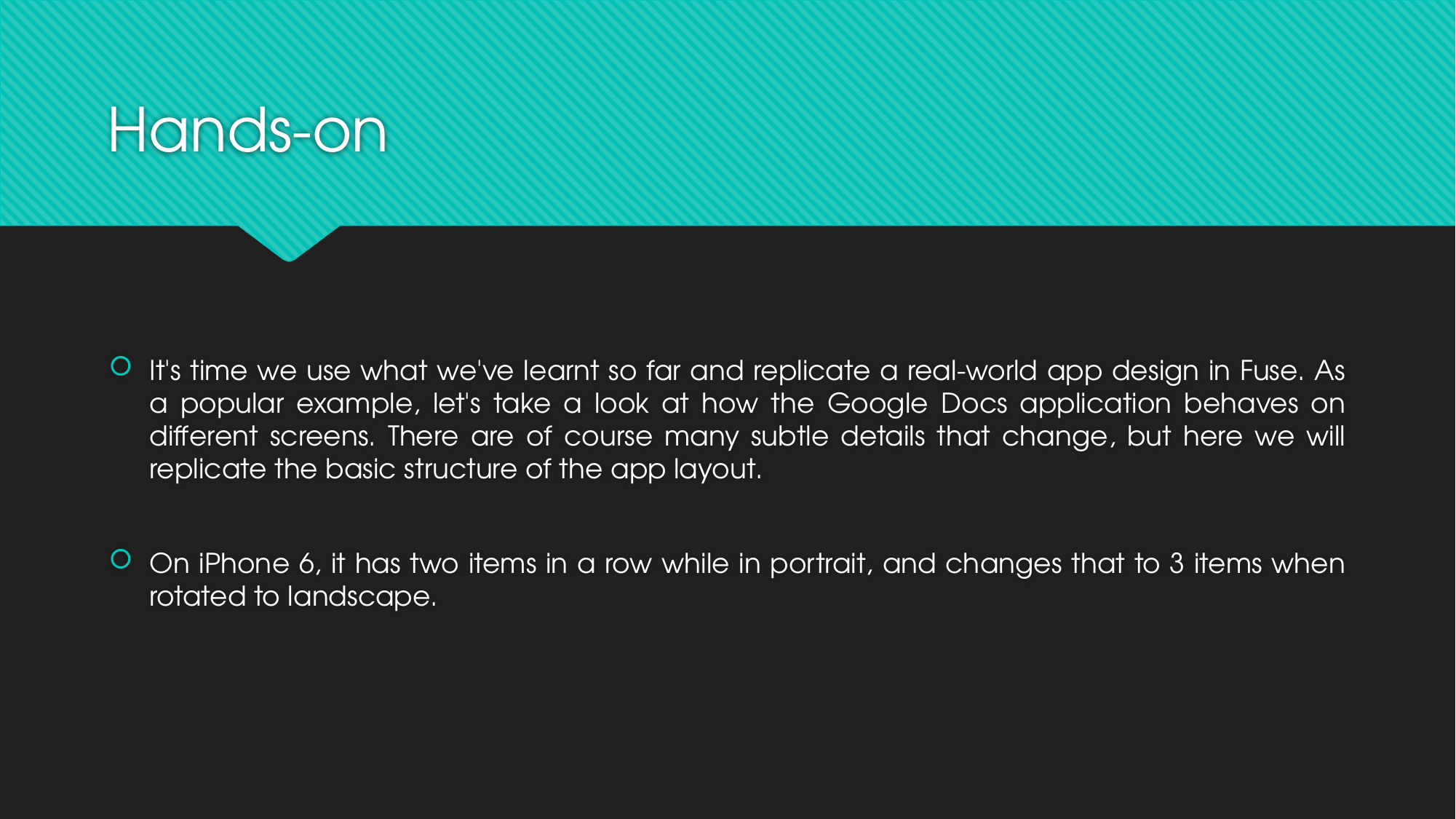

# Hands-on
It's time we use what we've learnt so far and replicate a real-world app design in Fuse. As a popular example, let's take a look at how the Google Docs application behaves on different screens. There are of course many subtle details that change, but here we will replicate the basic structure of the app layout.

On iPhone 6, it has two items in a row while in portrait, and changes that to 3 items when rotated to landscape.